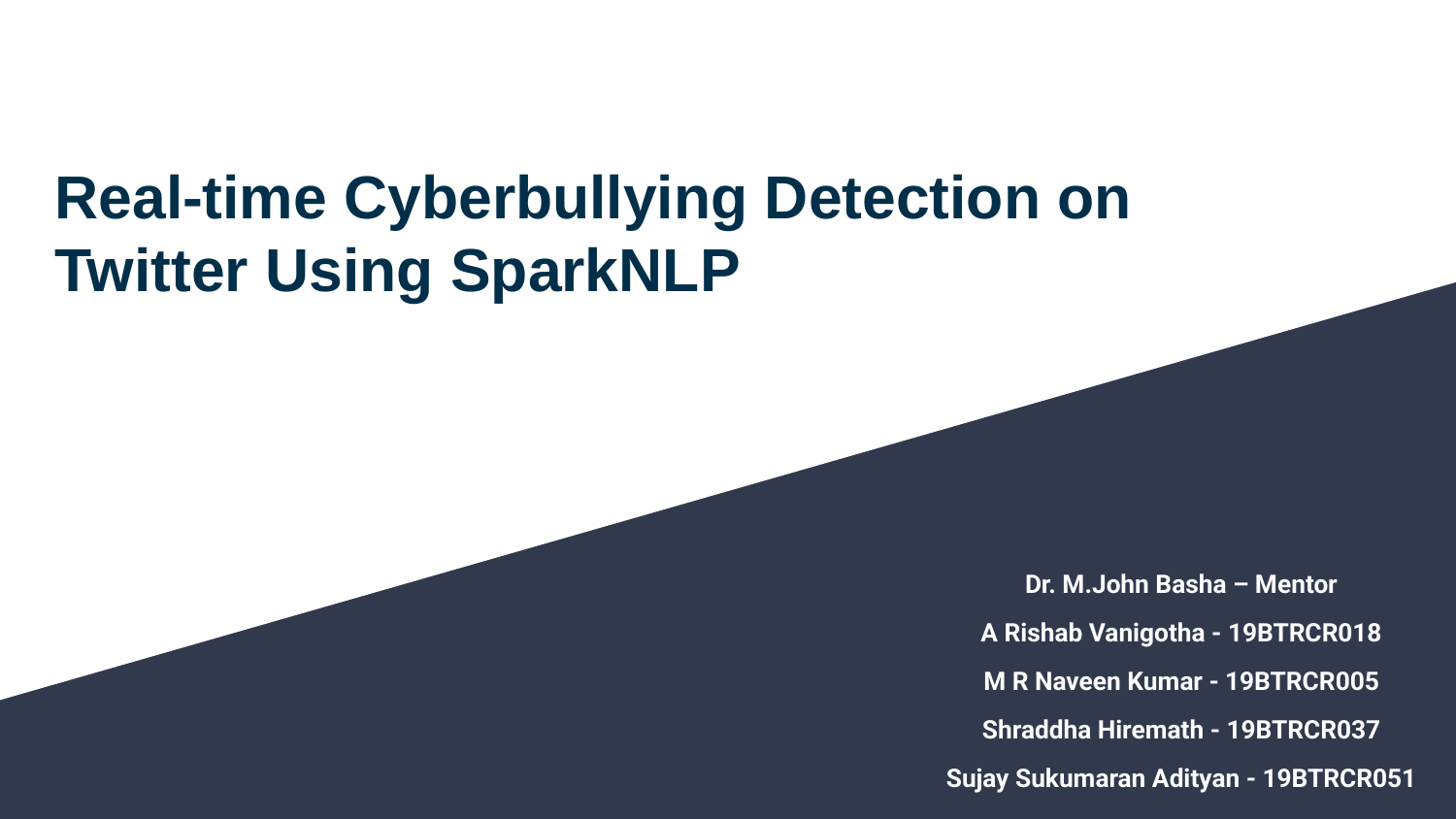

# Real-time Cyberbullying Detection on Twitter Using SparkNLP
Dr. M.John Basha – Mentor

A Rishab Vanigotha - 19BTRCR018

M R Naveen Kumar - 19BTRCR005

Shraddha Hiremath - 19BTRCR037

Sujay Sukumaran Adityan - 19BTRCR051